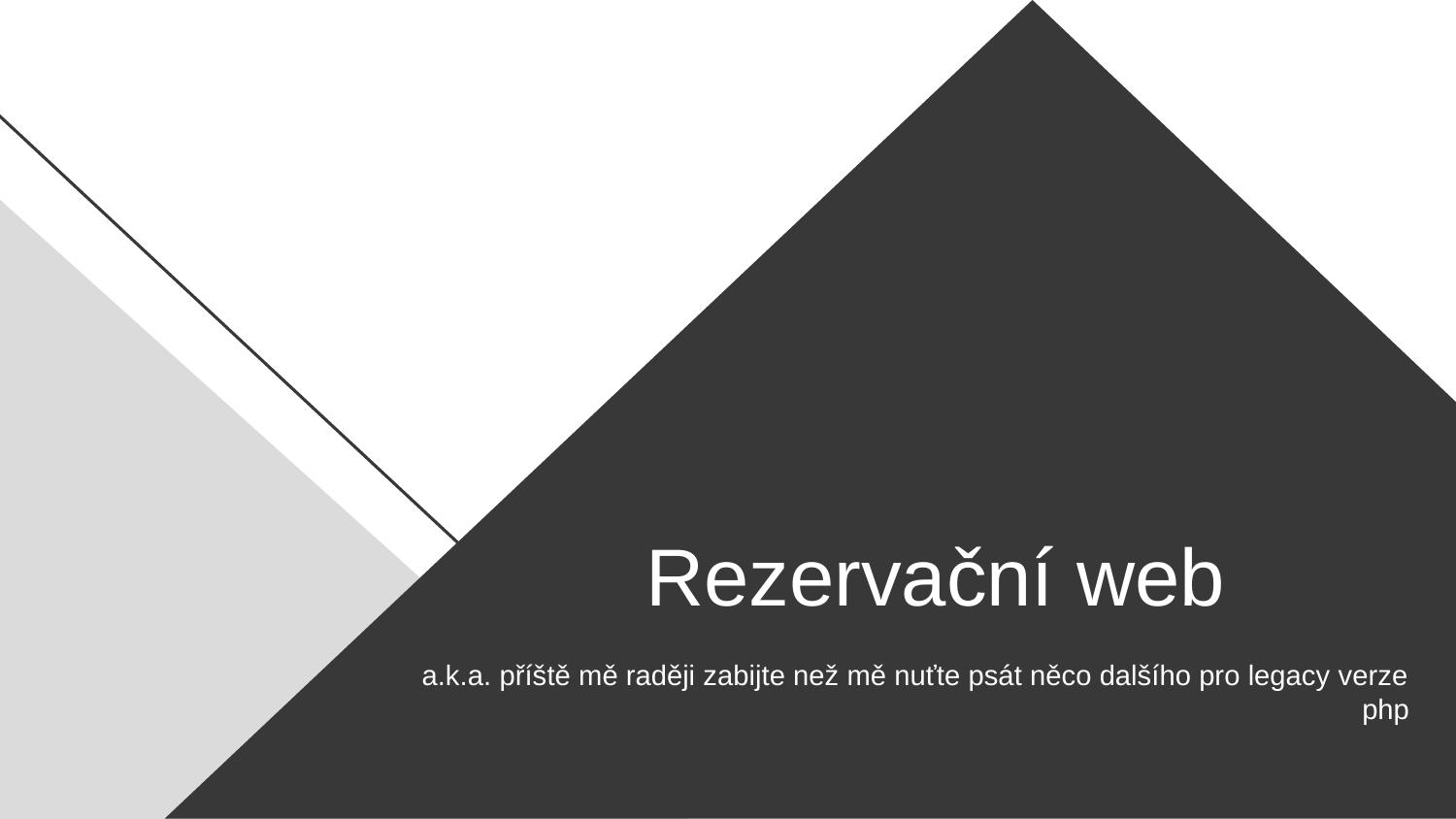

# Rezervační web
a.k.a. příště mě raději zabijte než mě nuťte psát něco dalšího pro legacy verze php